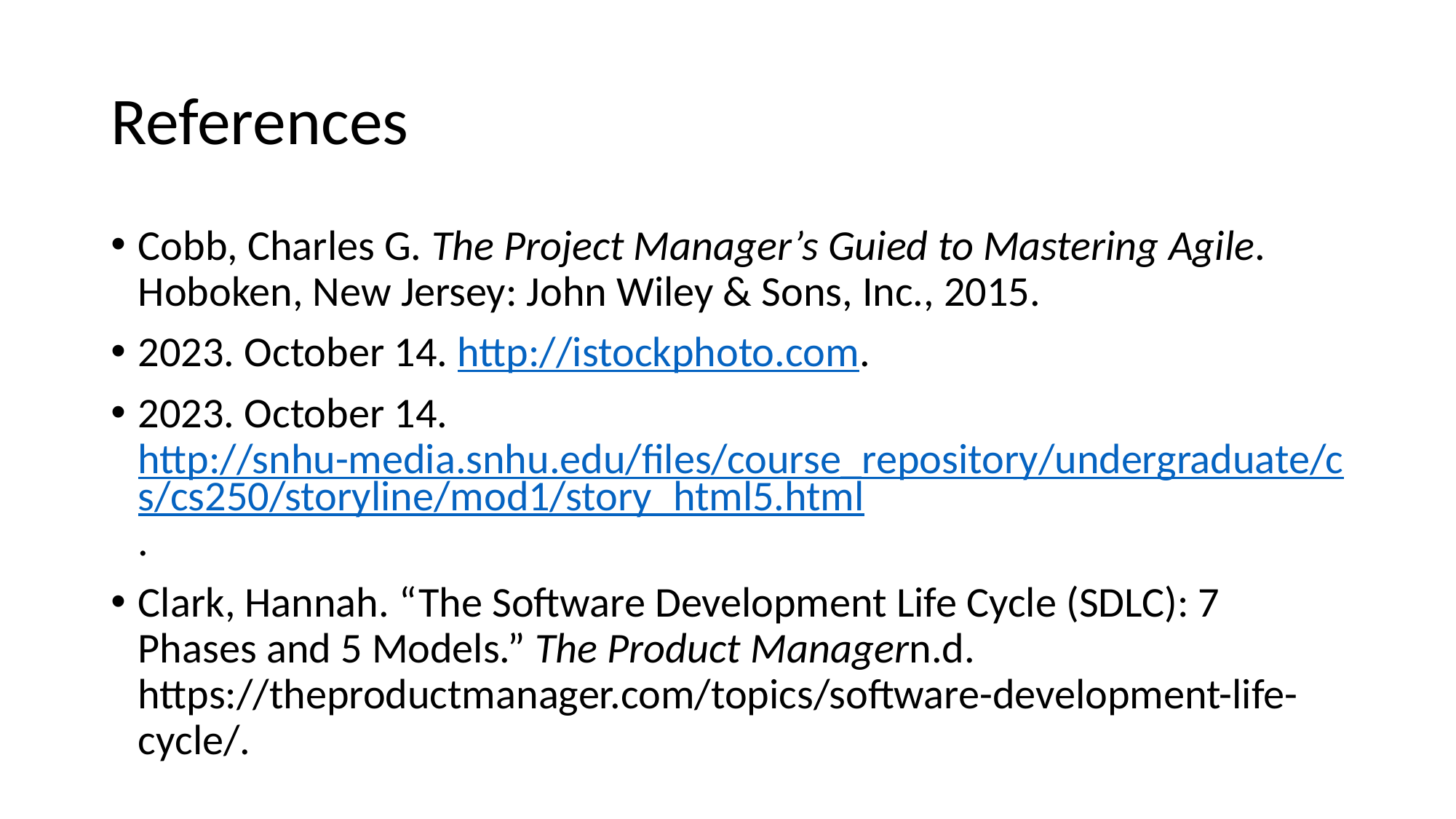

# References
Cobb, Charles G. The Project Manager’s Guied to Mastering Agile. Hoboken, New Jersey: John Wiley & Sons, Inc., 2015.
2023. October 14. http://istockphoto.com.
2023. October 14. http://snhu-media.snhu.edu/files/course_repository/undergraduate/cs/cs250/storyline/mod1/story_html5.html.
Clark, Hannah. “The Software Development Life Cycle (SDLC): 7 Phases and 5 Models.” The Product Managern.d. https://theproductmanager.com/topics/software-development-life-cycle/.